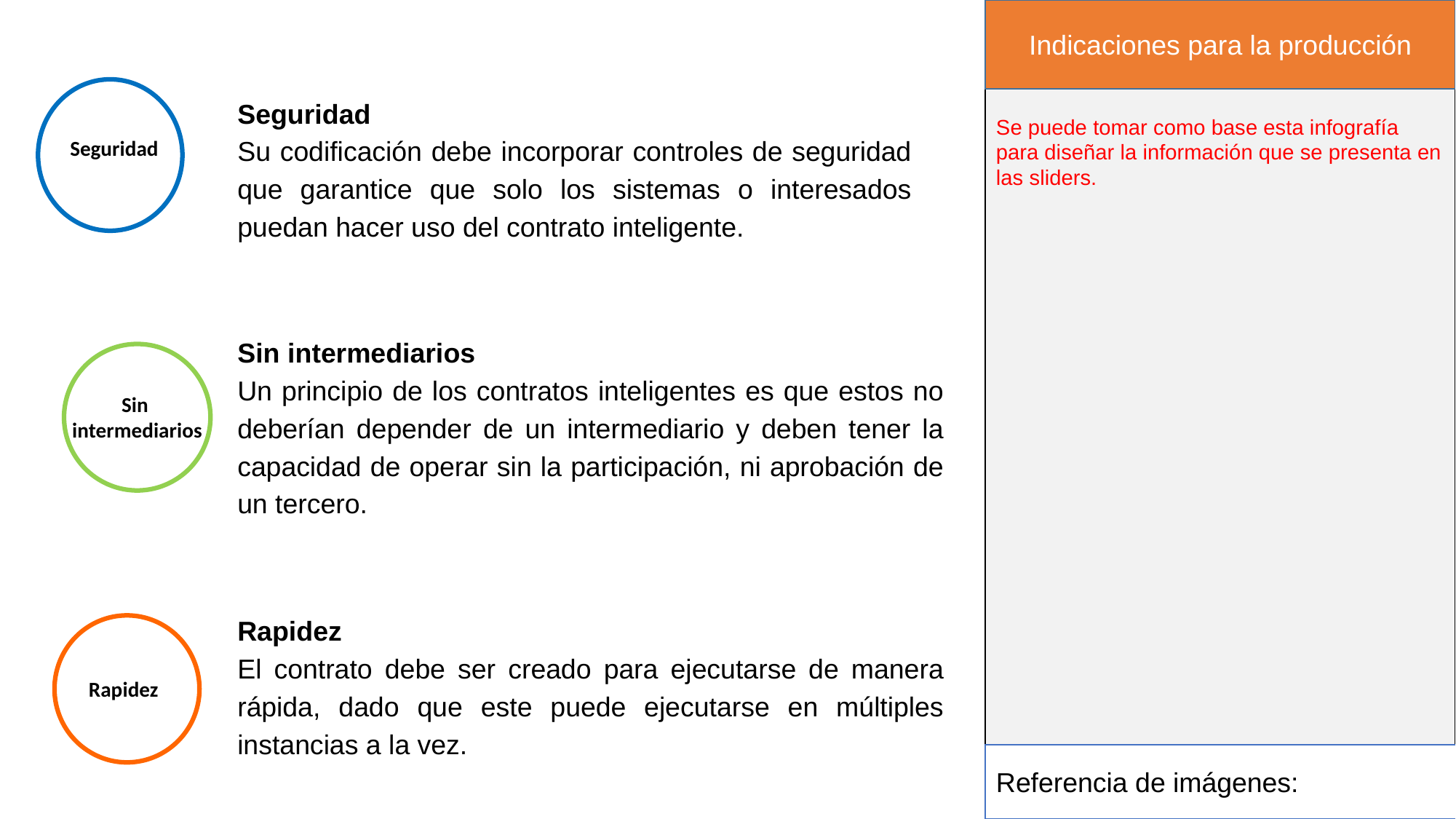

Indicaciones para la producción

Seguridad
Su codificación debe incorporar controles de seguridad que garantice que solo los sistemas o interesados puedan hacer uso del contrato inteligente.
Se puede tomar como base esta infografía para diseñar la información que se presenta en las sliders.
Seguridad
Sin intermediarios
Un principio de los contratos inteligentes es que estos no deberían depender de un intermediario y deben tener la capacidad de operar sin la participación, ni aprobación de un tercero.

Sin
intermediarios
Rapidez
El contrato debe ser creado para ejecutarse de manera rápida, dado que este puede ejecutarse en múltiples instancias a la vez.

Rapidez
Referencia de imágenes: